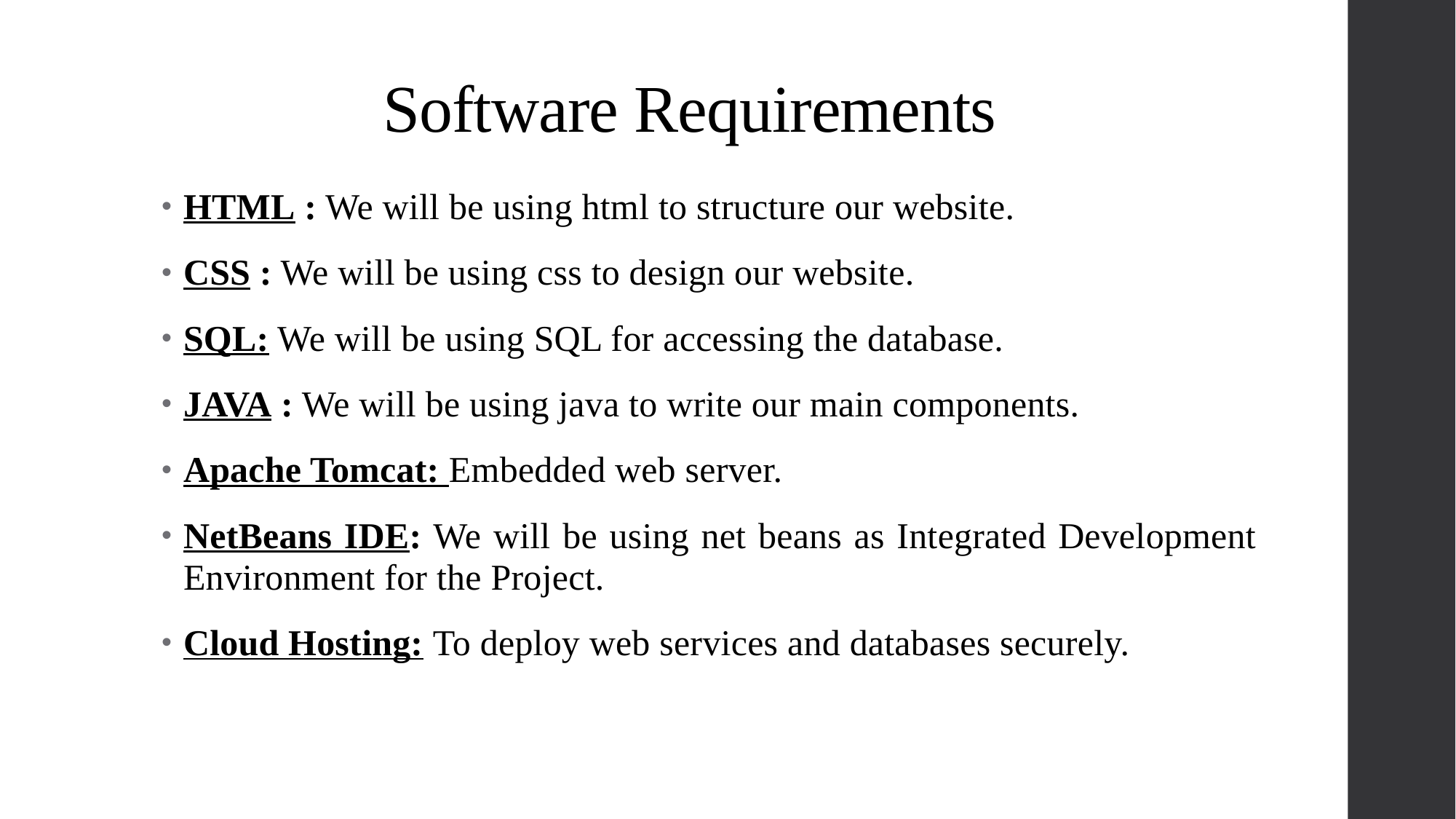

# Software Requirements
HTML : We will be using html to structure our website.
CSS : We will be using css to design our website.
SQL: We will be using SQL for accessing the database.
JAVA : We will be using java to write our main components.
Apache Tomcat: Embedded web server.
NetBeans IDE: We will be using net beans as Integrated Development Environment for the Project.
Cloud Hosting: To deploy web services and databases securely.